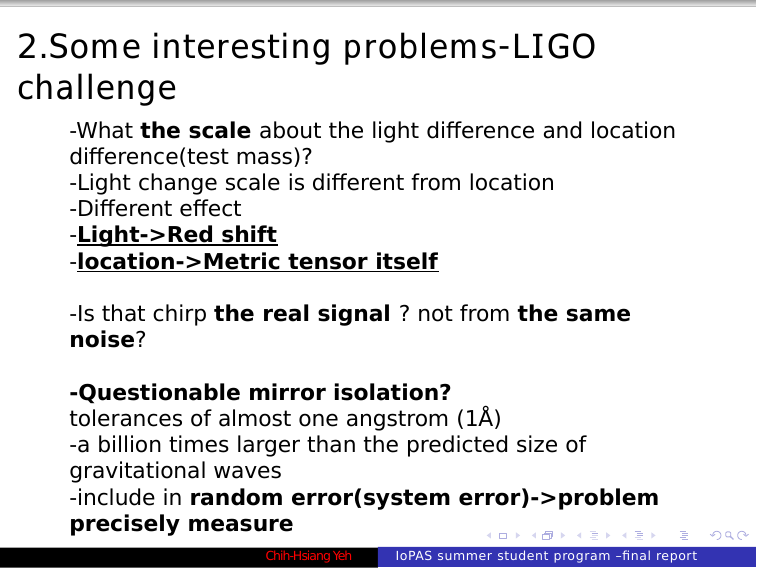

2.Some interesting problems-LIGO challenge
-What the scale about the light difference and location difference(test mass)?
-Light change scale is different from location
-Different effect
-Light->Red shift
-location->Metric tensor itself

-Is that chirp the real signal ? not from the same noise?

-Questionable mirror isolation?
tolerances of almost one angstrom (1Å)
-a billion times larger than the predicted size of gravitational waves
-include in random error(system error)->problem precisely measure

Chih-Hsiang Yeh
IoPAS summer student program –final report